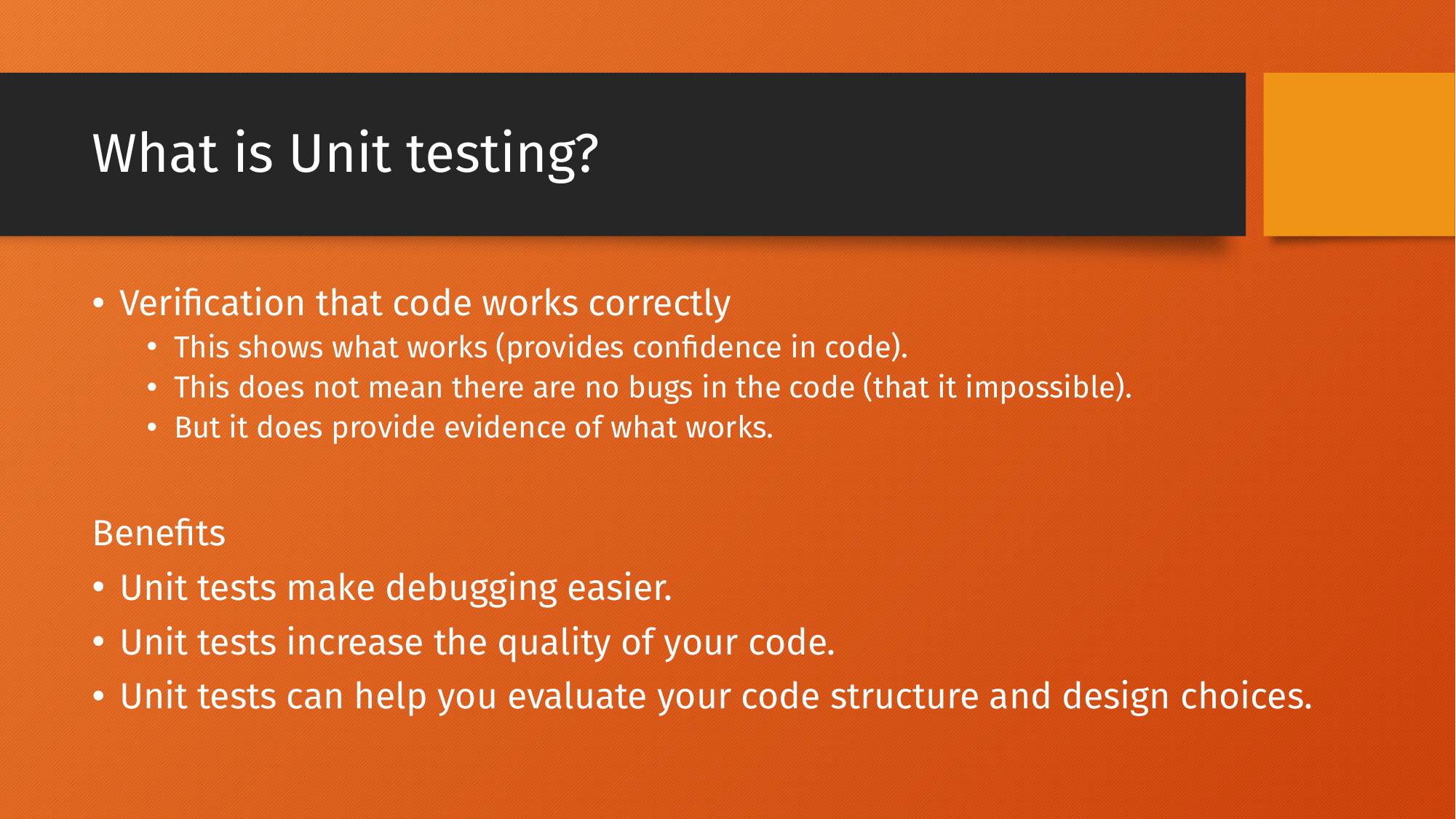

# What is Unit testing?
Verification that code works correctly
This shows what works (provides confidence in code).
This does not mean there are no bugs in the code (that it impossible).
But it does provide evidence of what works.

Benefits
Unit tests make debugging easier.
Unit tests increase the quality of your code.
Unit tests can help you evaluate your code structure and design choices.